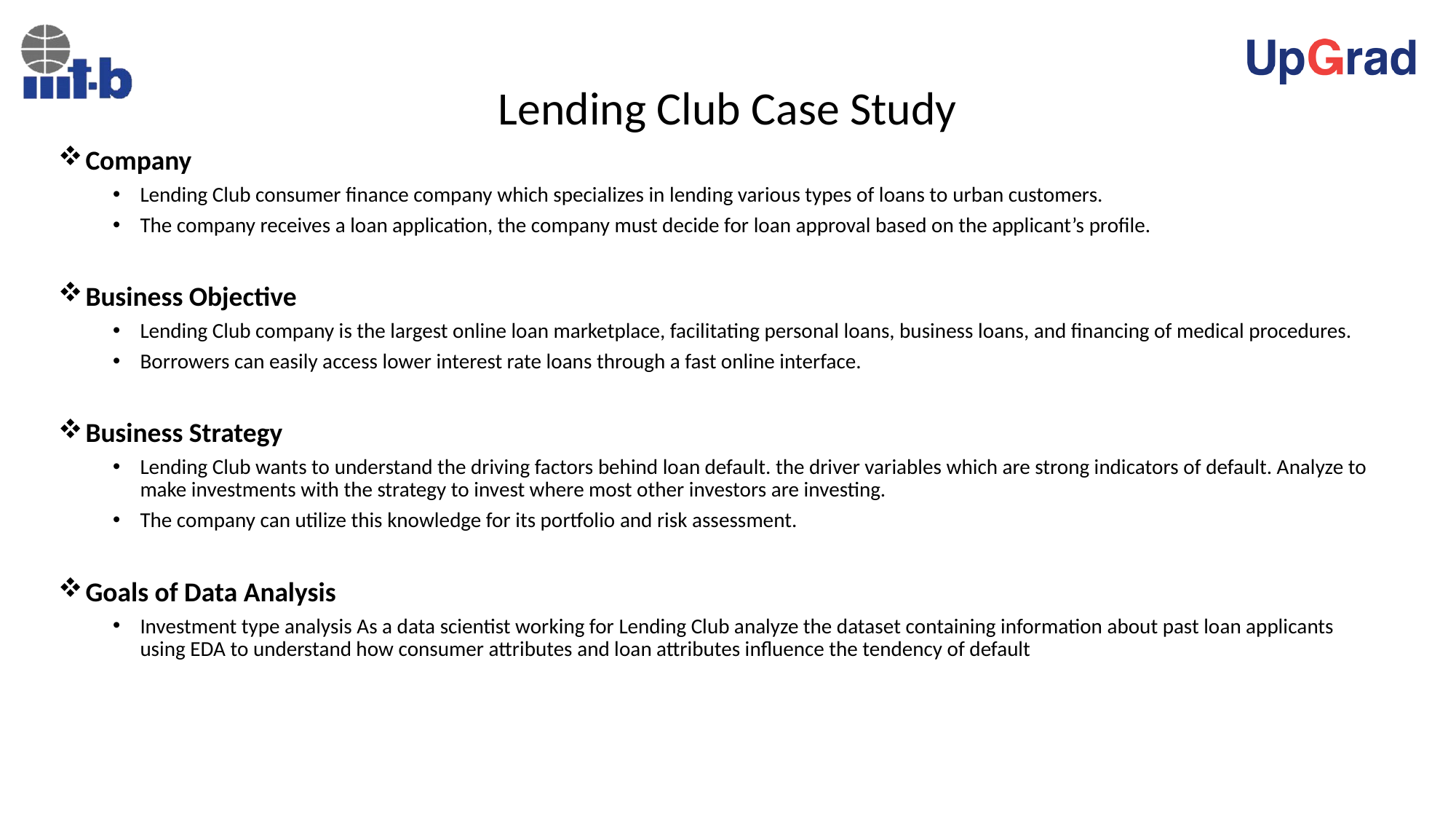

# Lending Club Case Study
Company
Lending Club consumer finance company which specializes in lending various types of loans to urban customers.
The company receives a loan application, the company must decide for loan approval based on the applicant’s profile.

Business Objective
Lending Club company is the largest online loan marketplace, facilitating personal loans, business loans, and financing of medical procedures.
Borrowers can easily access lower interest rate loans through a fast online interface.

Business Strategy
Lending Club wants to understand the driving factors behind loan default. the driver variables which are strong indicators of default. Analyze to make investments with the strategy to invest where most other investors are investing.
The company can utilize this knowledge for its portfolio and risk assessment.

Goals of Data Analysis
Investment type analysis As a data scientist working for Lending Club analyze the dataset containing information about past loan applicants using EDA to understand how consumer attributes and loan attributes influence the tendency of default